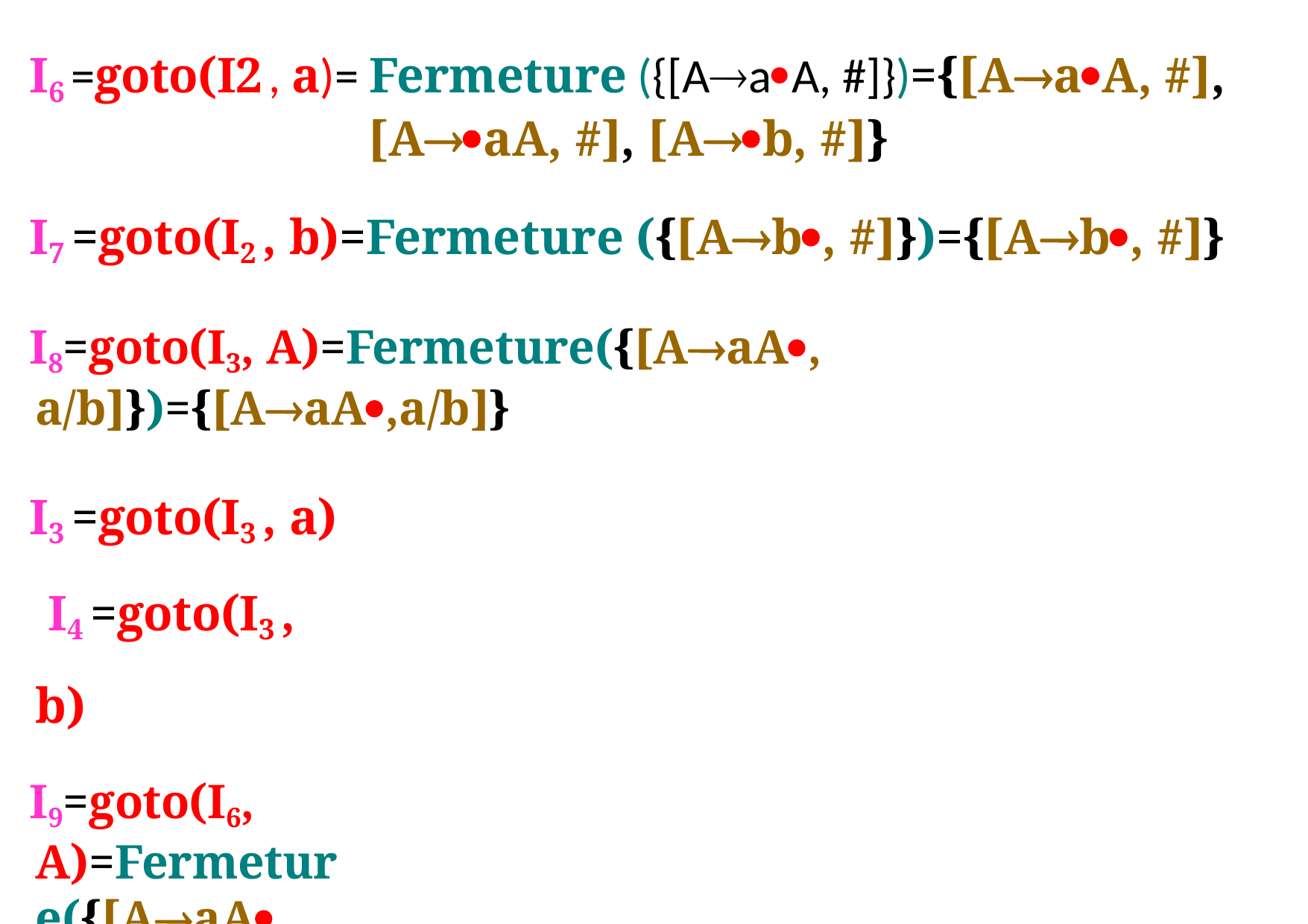

I6 =goto(I2 , a)= Fermeture ({[A→a•A, #]})={[A→a•A, #], [A→•aA, #], [A→•b, #]}
I7 =goto(I2 , b)=Fermeture ({[A→b•, #]})={[A→b•, #]}
I8=goto(I3, A)=Fermeture({[A→aA•, a/b]})={[A→aA•,a/b]}
I3 =goto(I3 , a)  I4 =goto(I3 , b)
I9=goto(I6, A)=Fermeture({[A→aA•, #]})={[A→aA•,#]}
I6 =goto(I6 , a)  I7 =goto(I6 , b)